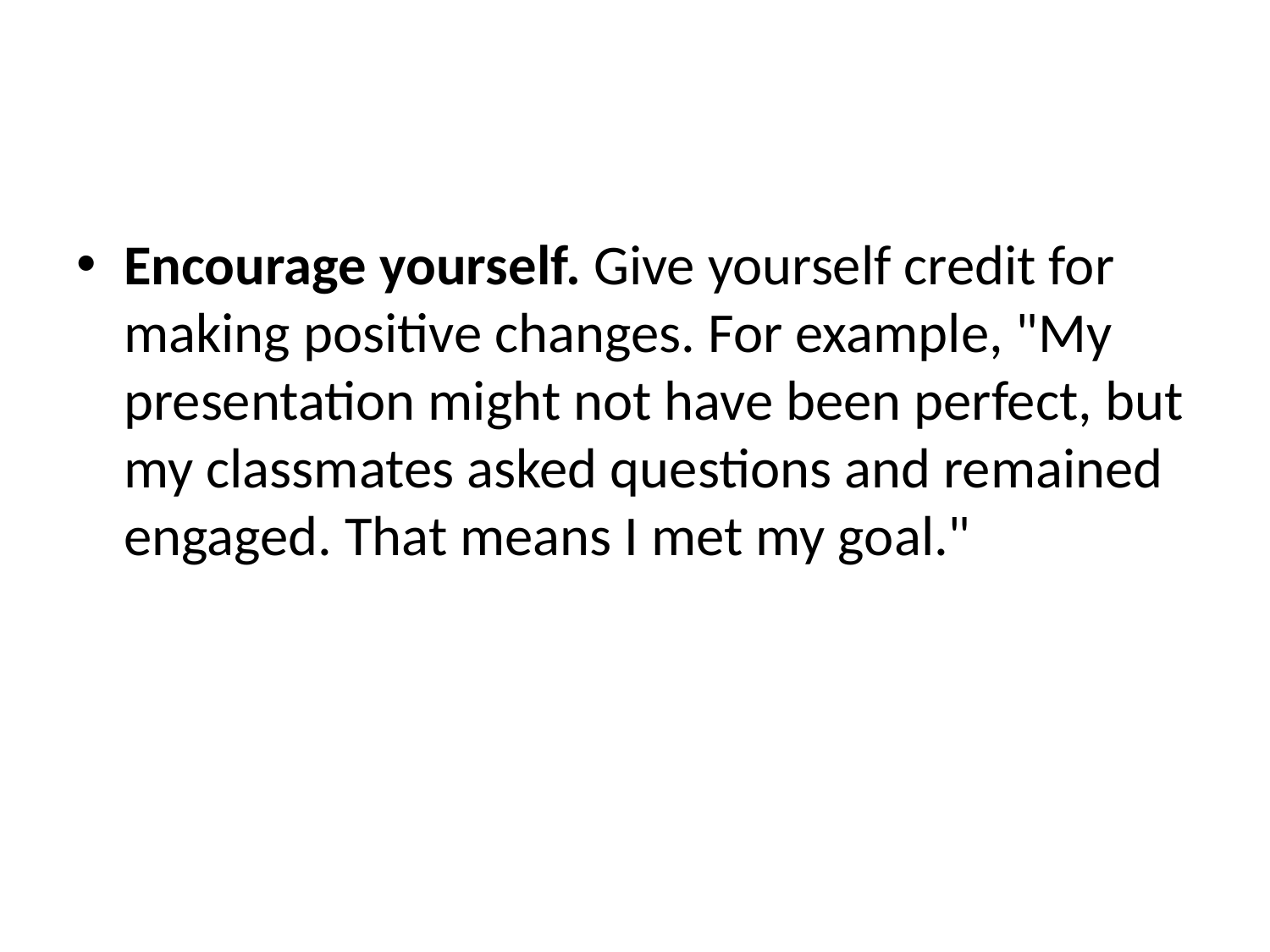

Encourage yourself. Give yourself credit for making positive changes. For example, "My presentation might not have been perfect, but my classmates asked questions and remained engaged. That means I met my goal."